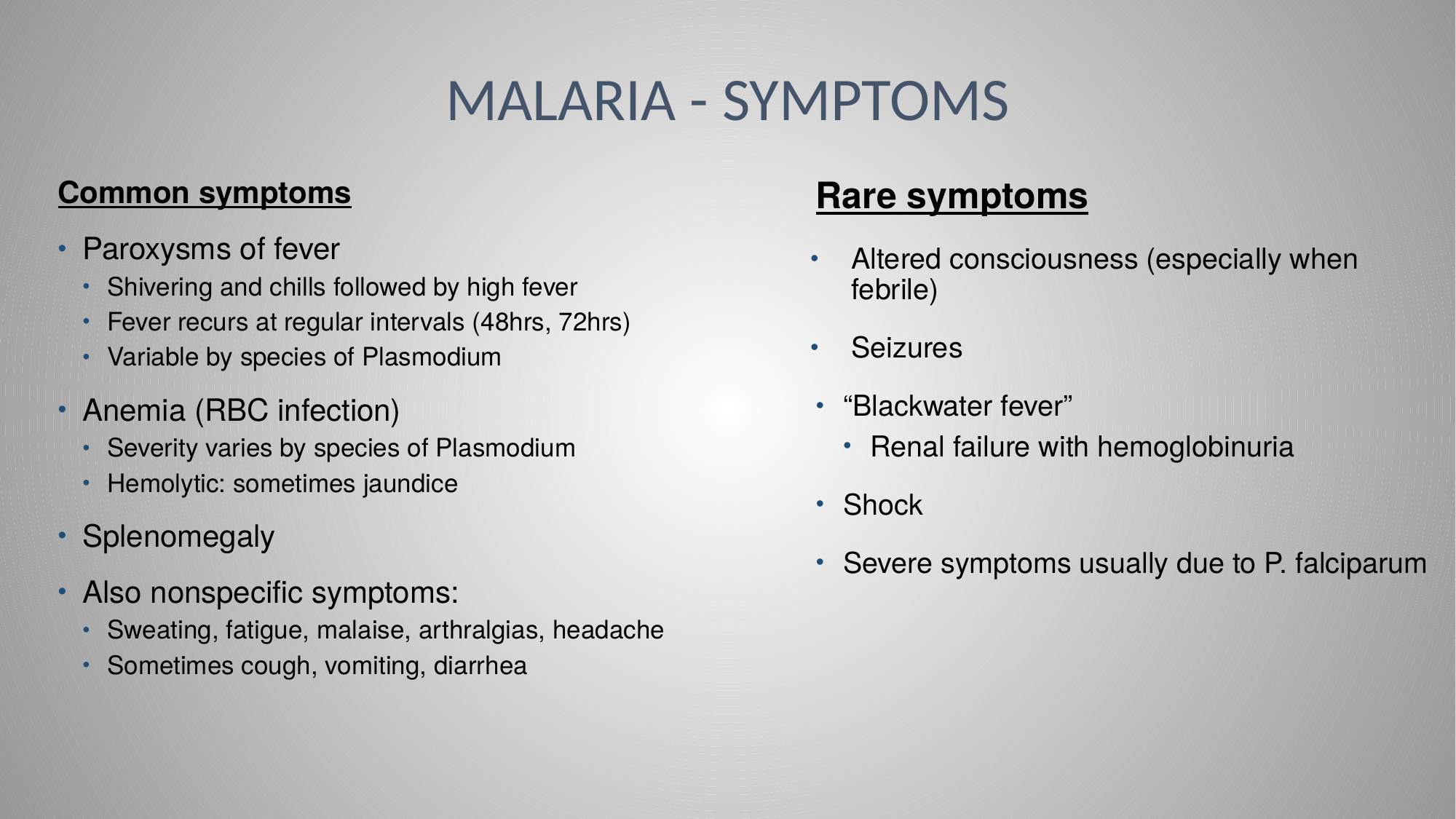

# MalARIA - SYmptoms
Common symptoms
Paroxysms of fever
Shivering and chills followed by high fever
Fever recurs at regular intervals (48hrs, 72hrs)
Variable by species of Plasmodium
Anemia (RBC infection)
Severity varies by species of Plasmodium
Hemolytic: sometimes jaundice
Splenomegaly
Also nonspecific symptoms:
Sweating, fatigue, malaise, arthralgias, headache
Sometimes cough, vomiting, diarrhea

Rare symptoms
Altered consciousness (especially when febrile)
Seizures
“Blackwater fever”
Renal failure with hemoglobinuria
Shock
Severe symptoms usually due to P. falciparum